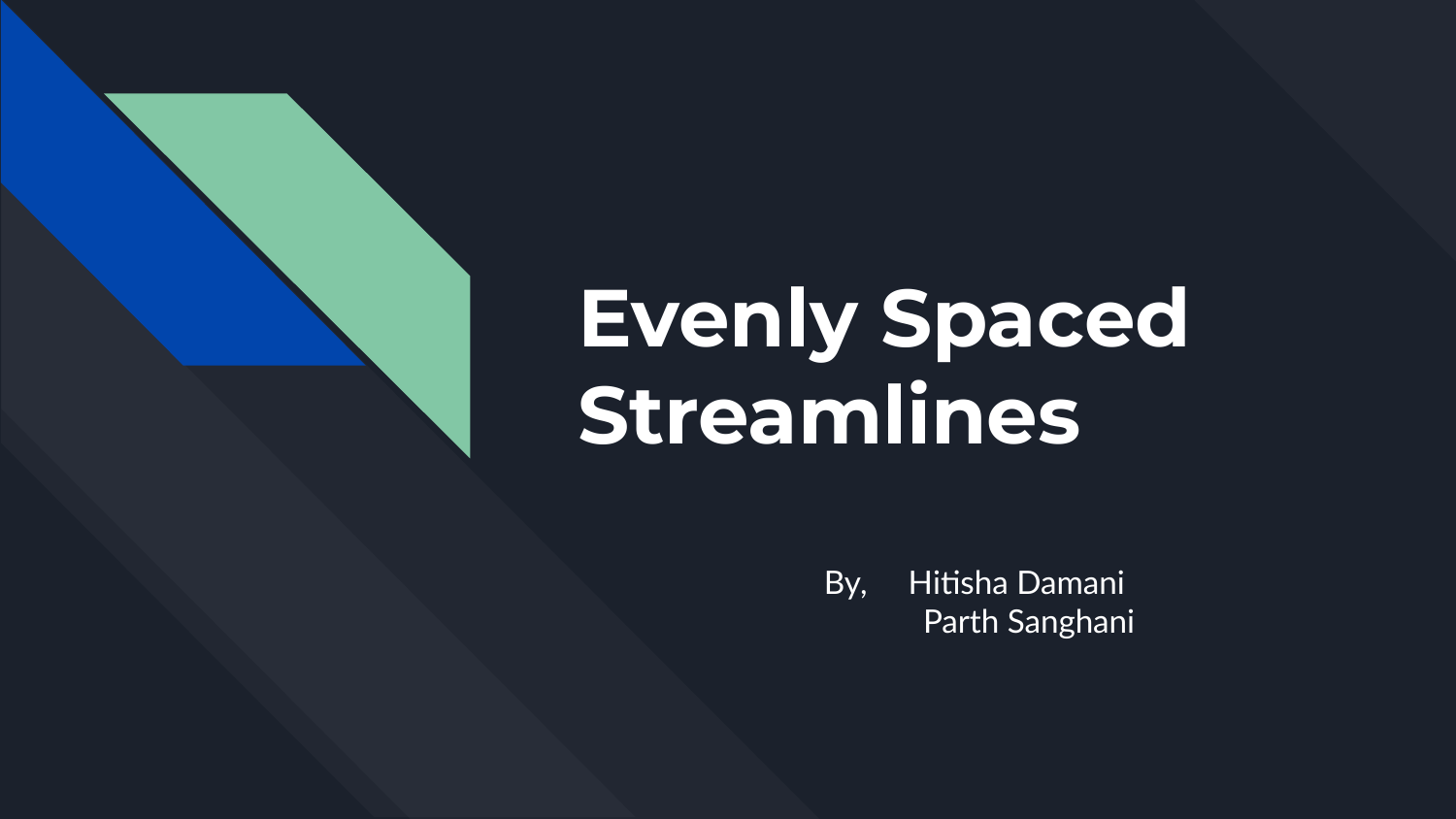

# Evenly Spaced Streamlines
By,     Hitisha Damani
            Parth Sanghani